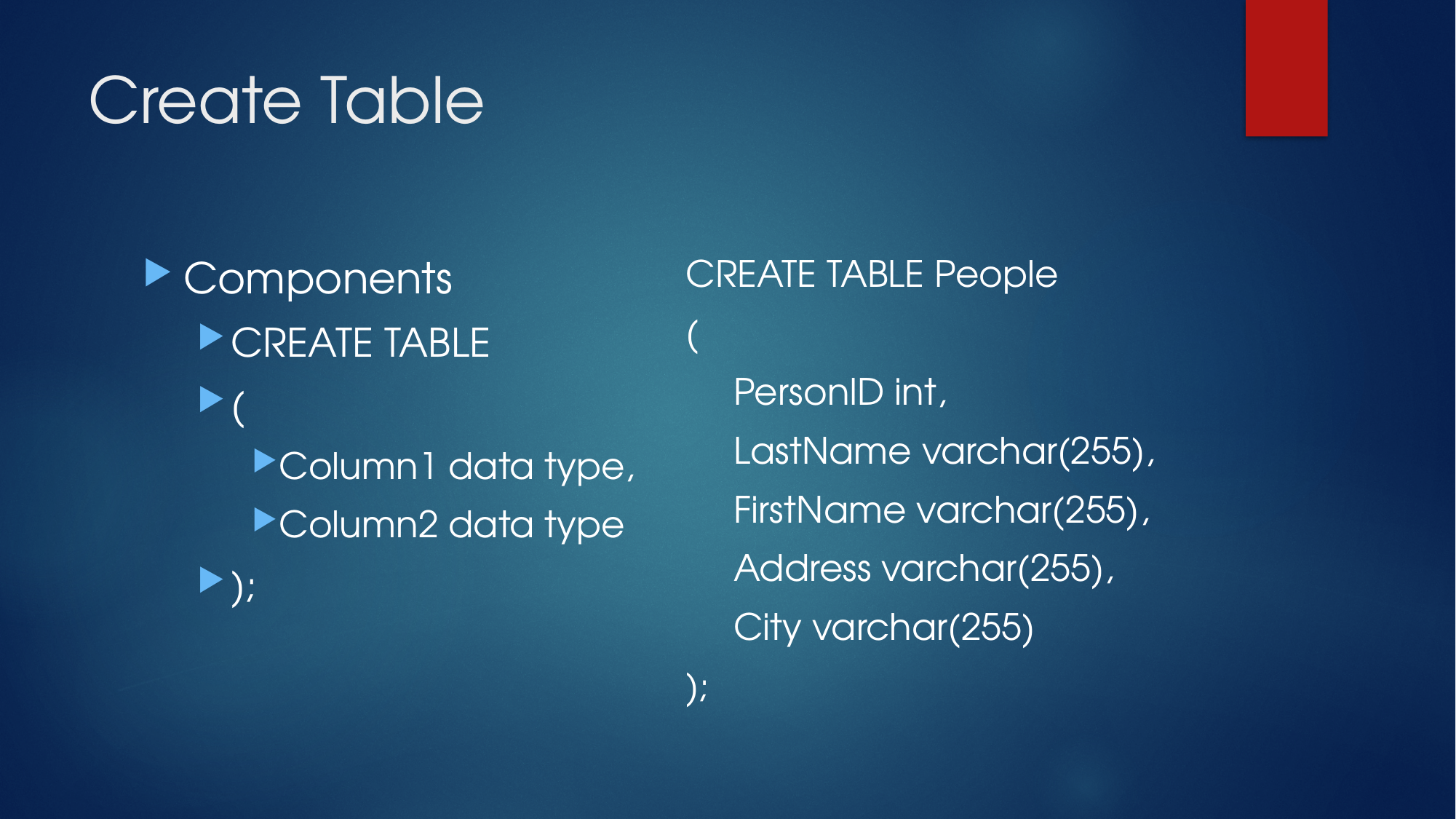

# Create Table
CREATE TABLE People
(
PersonID int,
LastName varchar(255),
FirstName varchar(255),
Address varchar(255),
City varchar(255)
);

Components
CREATE TABLE
(
Column1 data type,
Column2 data type
);